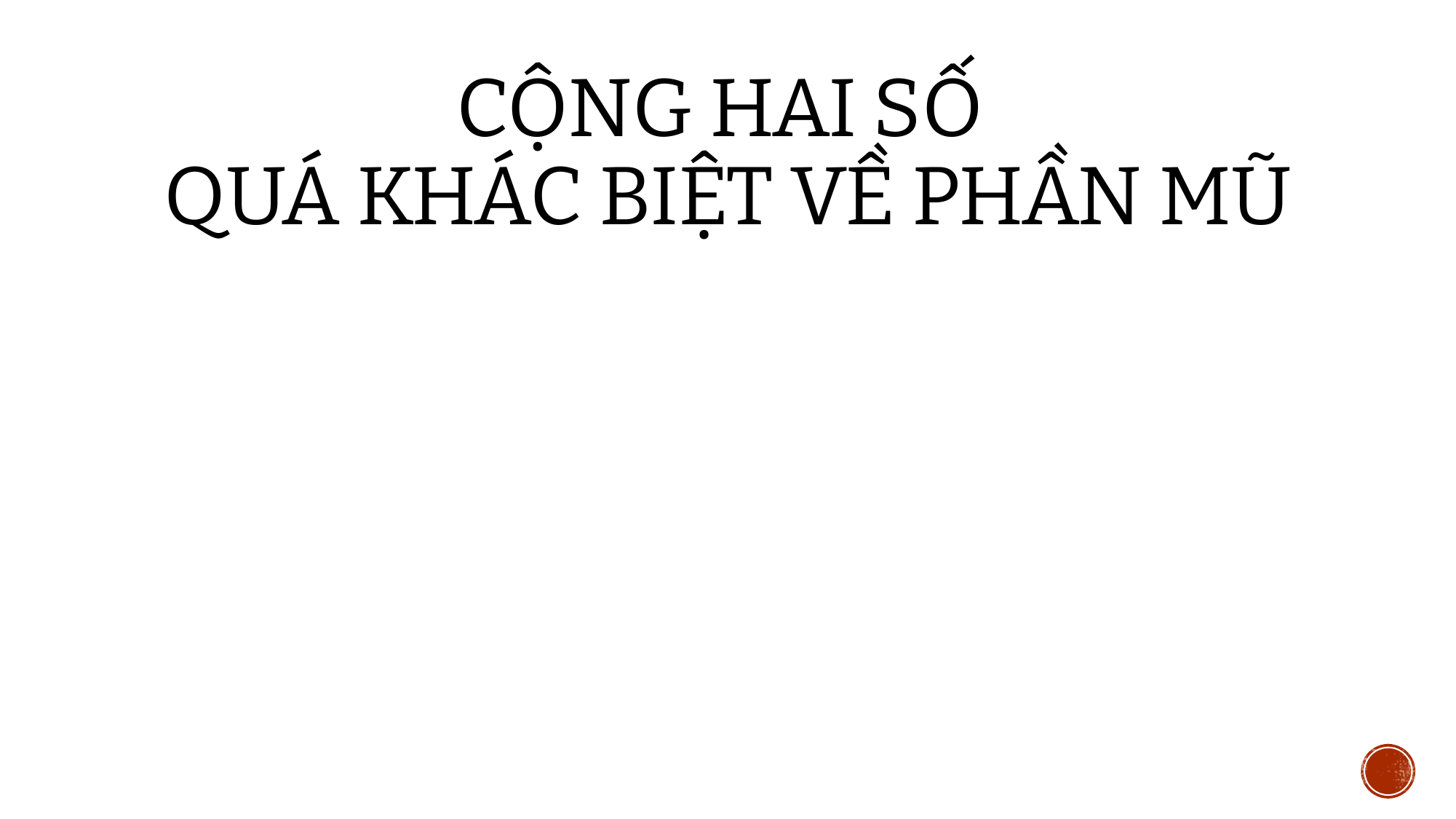

# Cộng hai số quá khác biệt về phần mũ